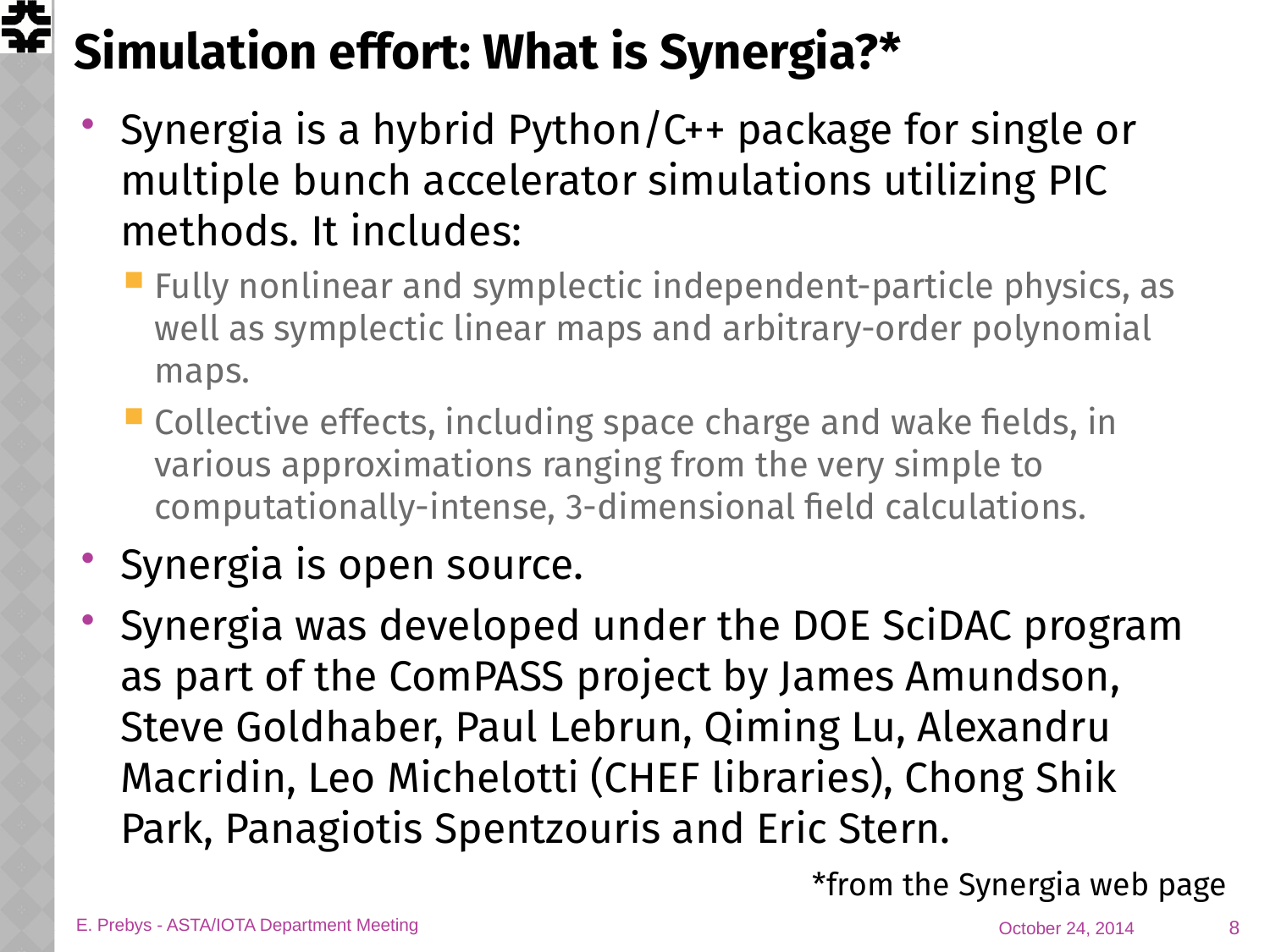

# Simulation effort: What is Synergia?*
Synergia is a hybrid Python/C++ package for single or multiple bunch accelerator simulations utilizing PIC methods. It includes:
Fully nonlinear and symplectic independent-particle physics, as well as symplectic linear maps and arbitrary-order polynomial maps.
Collective effects, including space charge and wake fields, in various approximations ranging from the very simple to computationally-intense, 3-dimensional field calculations.
Synergia is open source​.
Synergia was developed under the DOE SciDAC program as part of the ComPASS​ project by James Amundson, Steve Goldhaber, Paul Lebrun, Qiming Lu, Alexandru Macridin, Leo Michelotti (CHEF libraries), Chong Shik Park, Panagiotis Spentzouris and Eric Stern.
*from the Synergia web page
8
E. Prebys - ASTA/IOTA Department Meeting
October 24, 2014